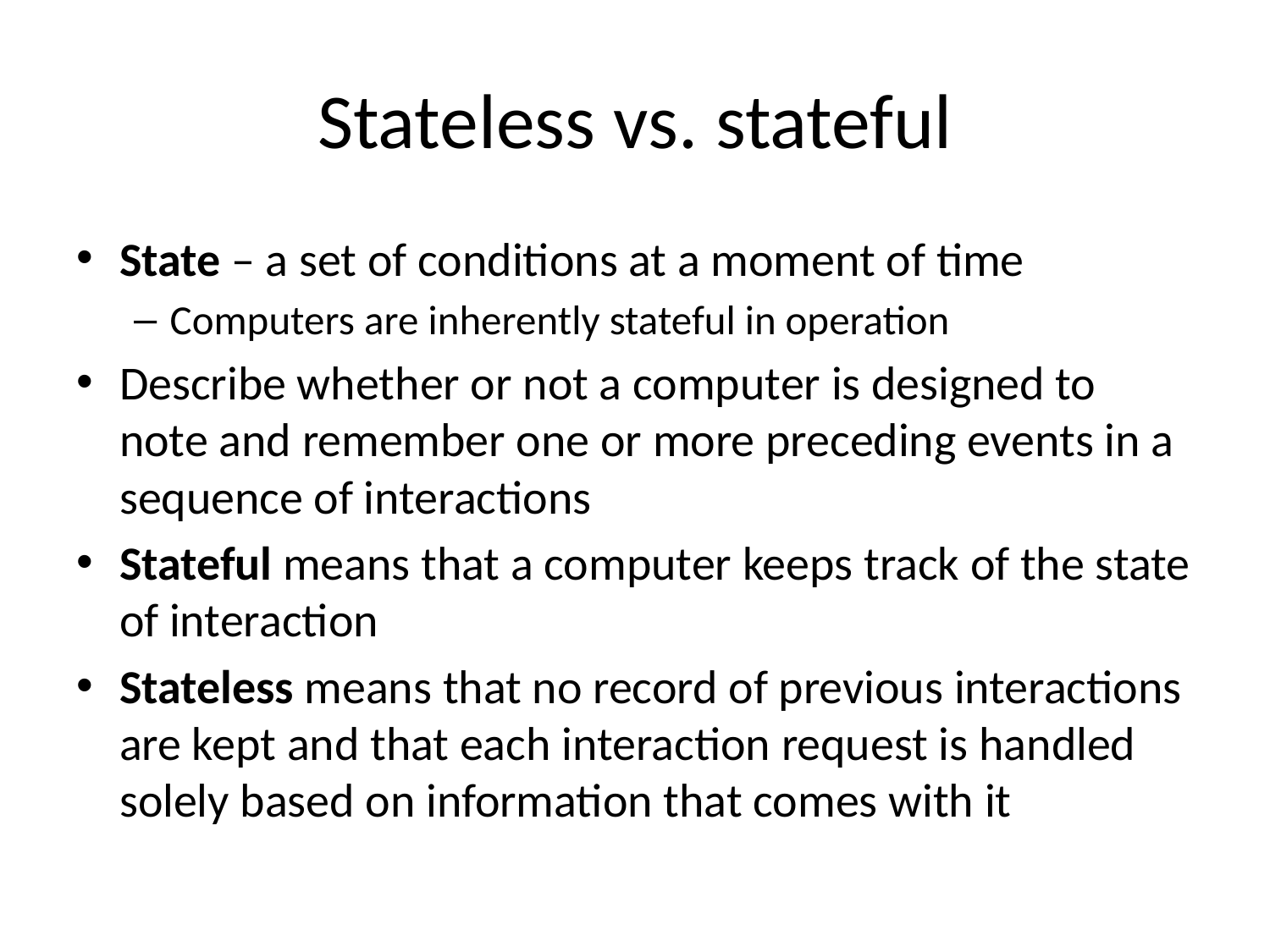

# Stateless vs. stateful
State – a set of conditions at a moment of time
Computers are inherently stateful in operation
Describe whether or not a computer is designed to note and remember one or more preceding events in a sequence of interactions
Stateful means that a computer keeps track of the state of interaction
Stateless means that no record of previous interactions are kept and that each interaction request is handled solely based on information that comes with it